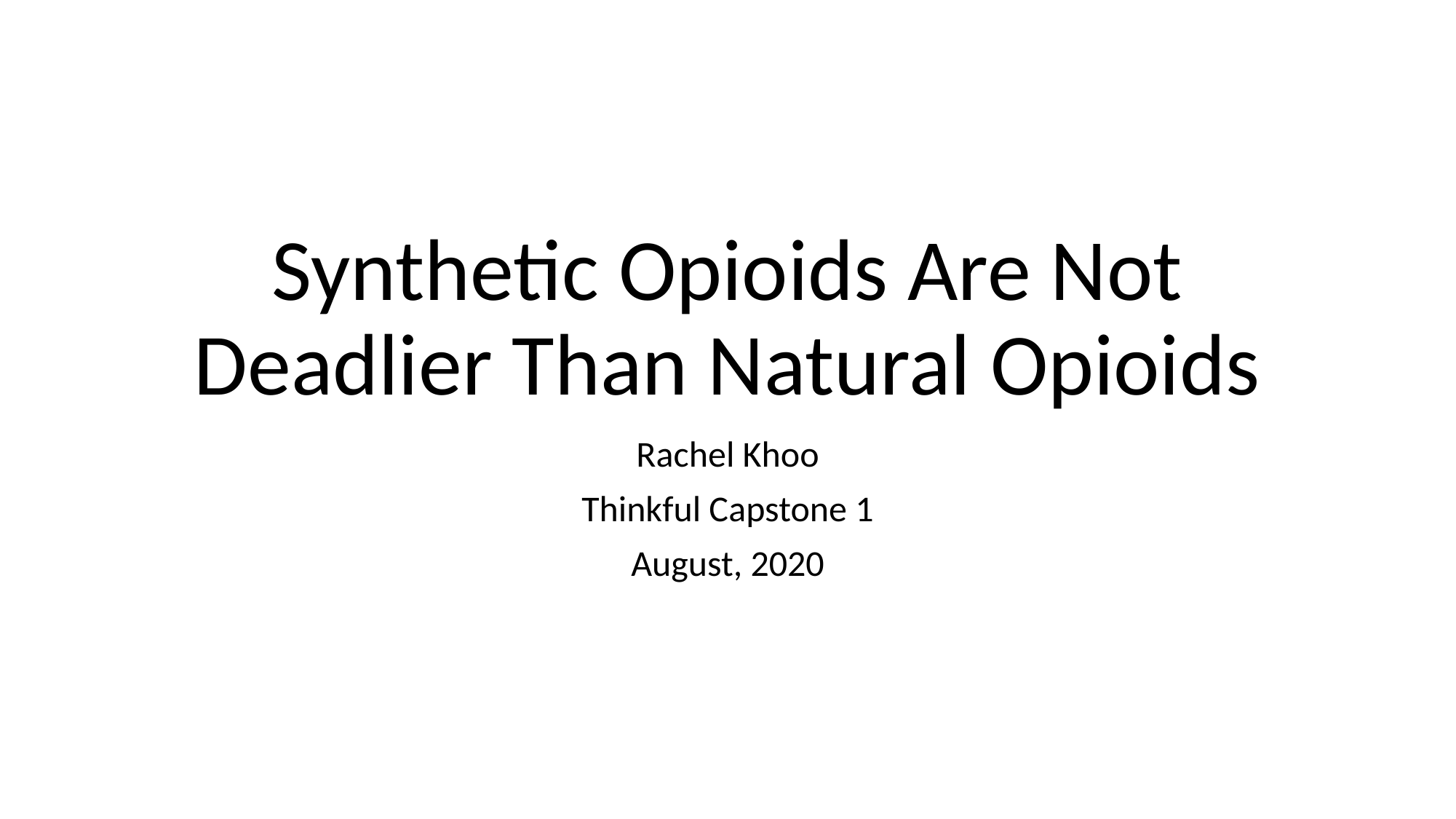

# Synthetic Opioids Are Not Deadlier Than Natural Opioids
Rachel Khoo
Thinkful Capstone 1
August, 2020